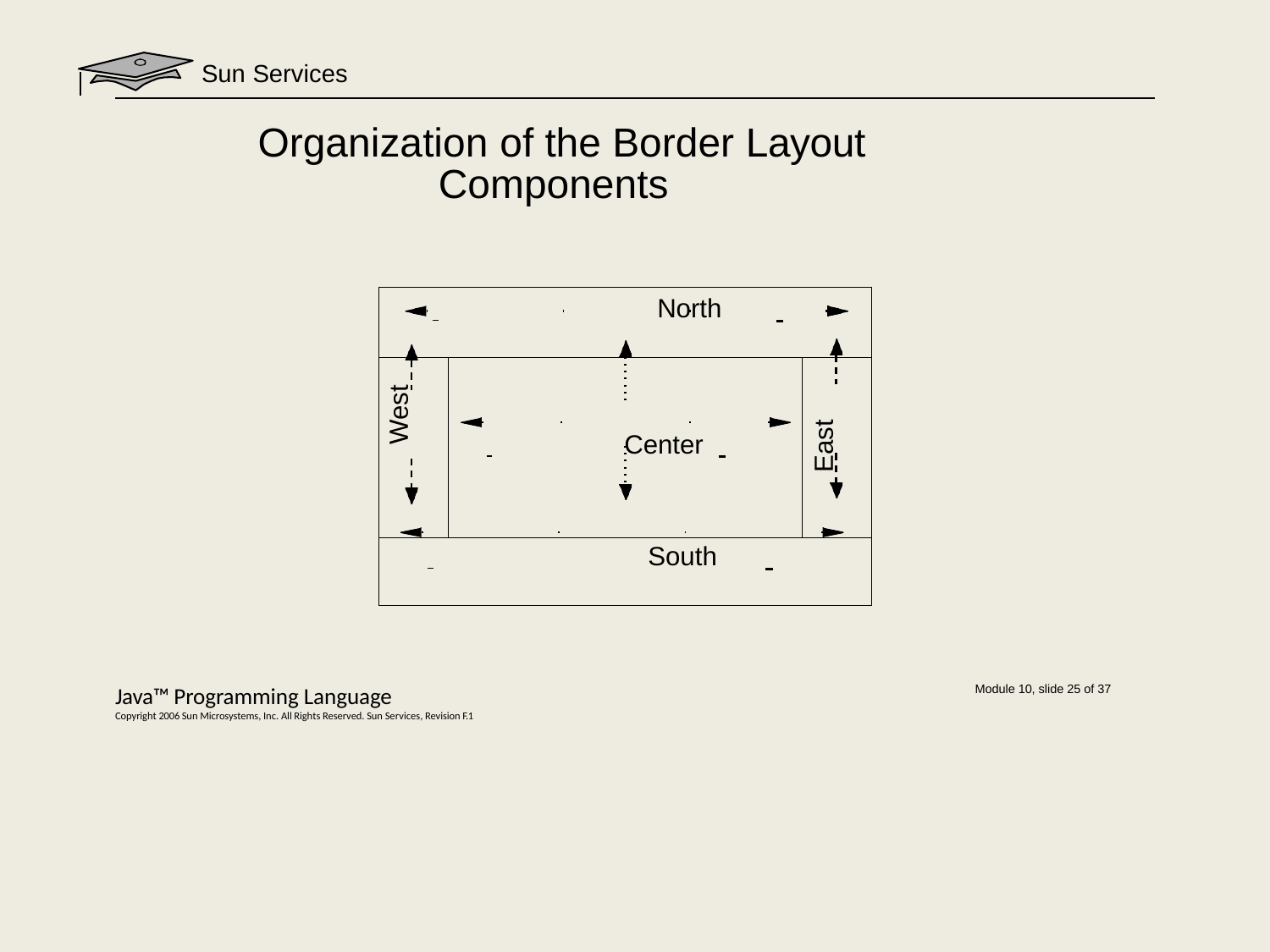

# Sun Services

Organization of the Border Layout  Components
| North |  |  |
| --- | --- | --- |
| West | Center | East |
| South |  |  |

Java™ Programming Language
Copyright 2006 Sun Microsystems, Inc. All Rights Reserved. Sun Services, Revision F.1
Module 10, slide 25 of 37